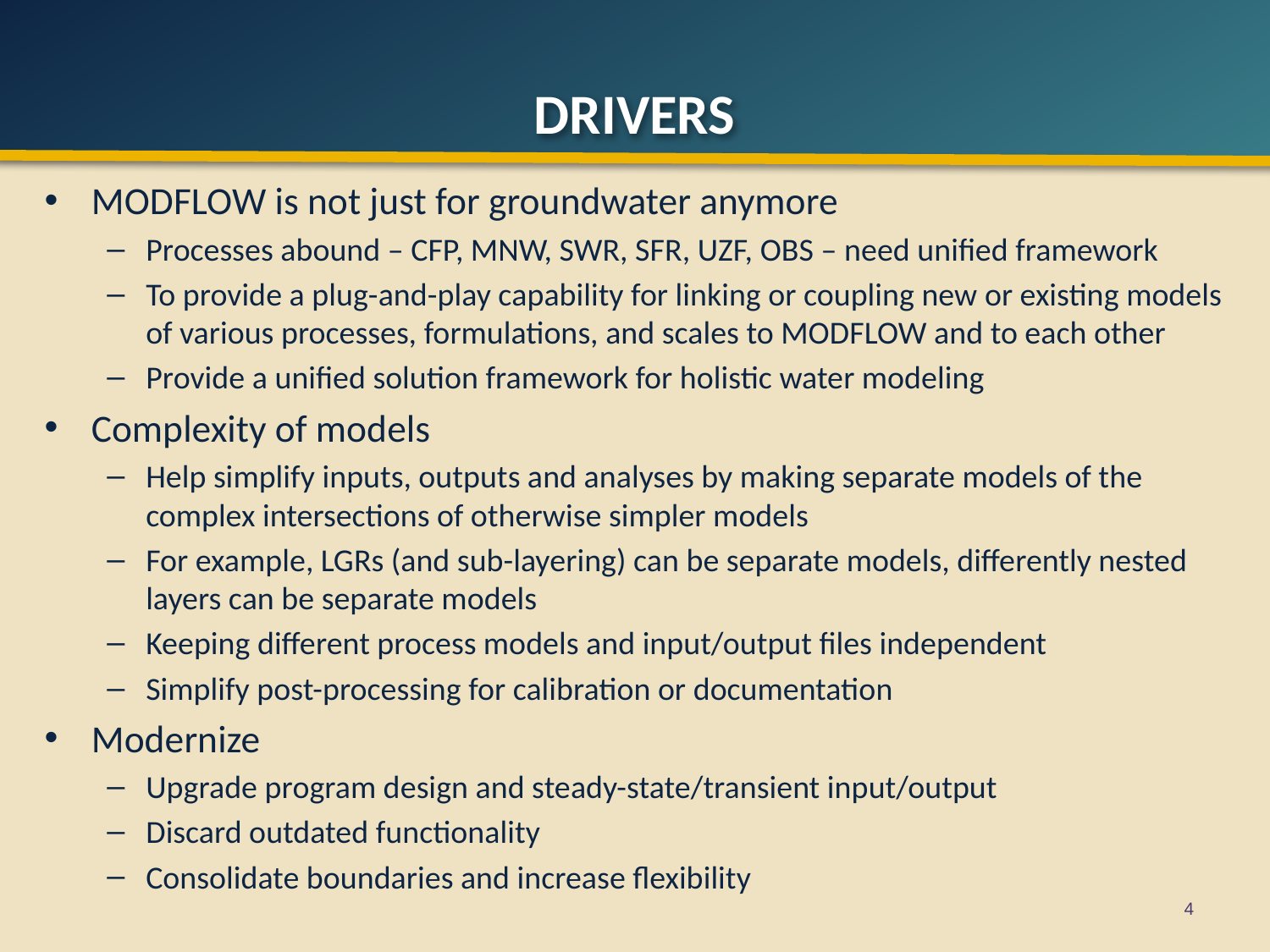

# Drivers
MODFLOW is not just for groundwater anymore
Processes abound – CFP, MNW, SWR, SFR, UZF, OBS – need unified framework
To provide a plug-and-play capability for linking or coupling new or existing models of various processes, formulations, and scales to MODFLOW and to each other
Provide a unified solution framework for holistic water modeling
Complexity of models
Help simplify inputs, outputs and analyses by making separate models of the complex intersections of otherwise simpler models
For example, LGRs (and sub-layering) can be separate models, differently nested layers can be separate models
Keeping different process models and input/output files independent
Simplify post-processing for calibration or documentation
Modernize
Upgrade program design and steady-state/transient input/output
Discard outdated functionality
Consolidate boundaries and increase flexibility
4